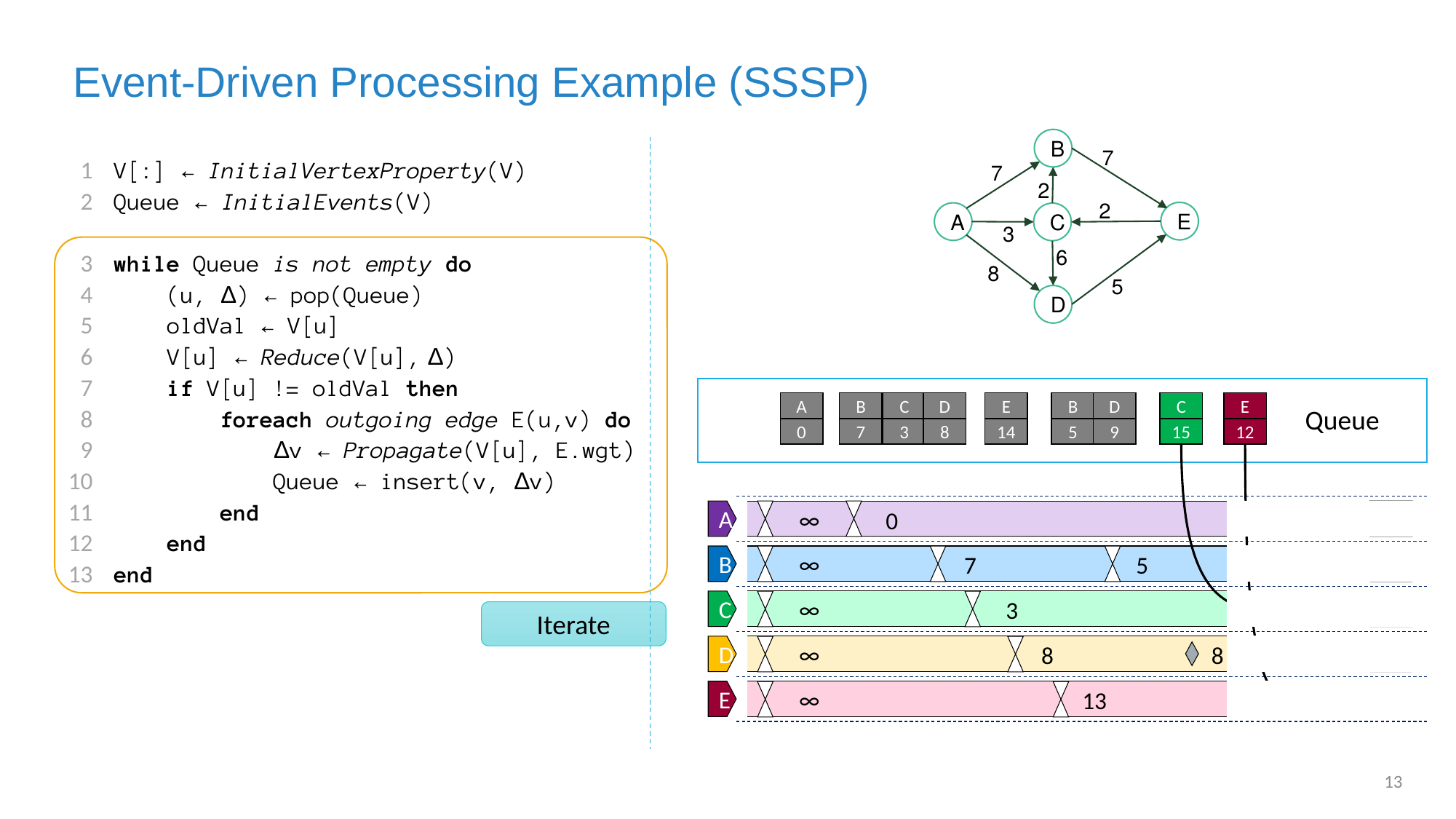

# Event-Driven Processing Example (SSSP)
B
7
7
2
2
E
A
C
3
6
8
5
D
1
2

3
4
5
6
7
8
9
10
11
12
13
V[:] ← InitialVertexProperty(V)
Queue ← InitialEvents(V)
while Queue is not empty do
    (u, Δ) ← pop(Queue)
    oldVal ← V[u]
    V[u] ← Reduce(V[u], Δ)
    if V[u] != oldVal then
        foreach outgoing edge E(u,v) do
            Δv ← Propagate(V[u], E.wgt)
            Queue ← insert(v, Δv)
        end
    end
end

A
0
B
7
C
3
D
8
E
14
B
5
D
9
C
E
Queue
15
12
∞
∞
∞
∞
∞
0

A

0
7
5
B
5

3
3
C
3

Iterate
8
8
D
8

13
12
E
12

13